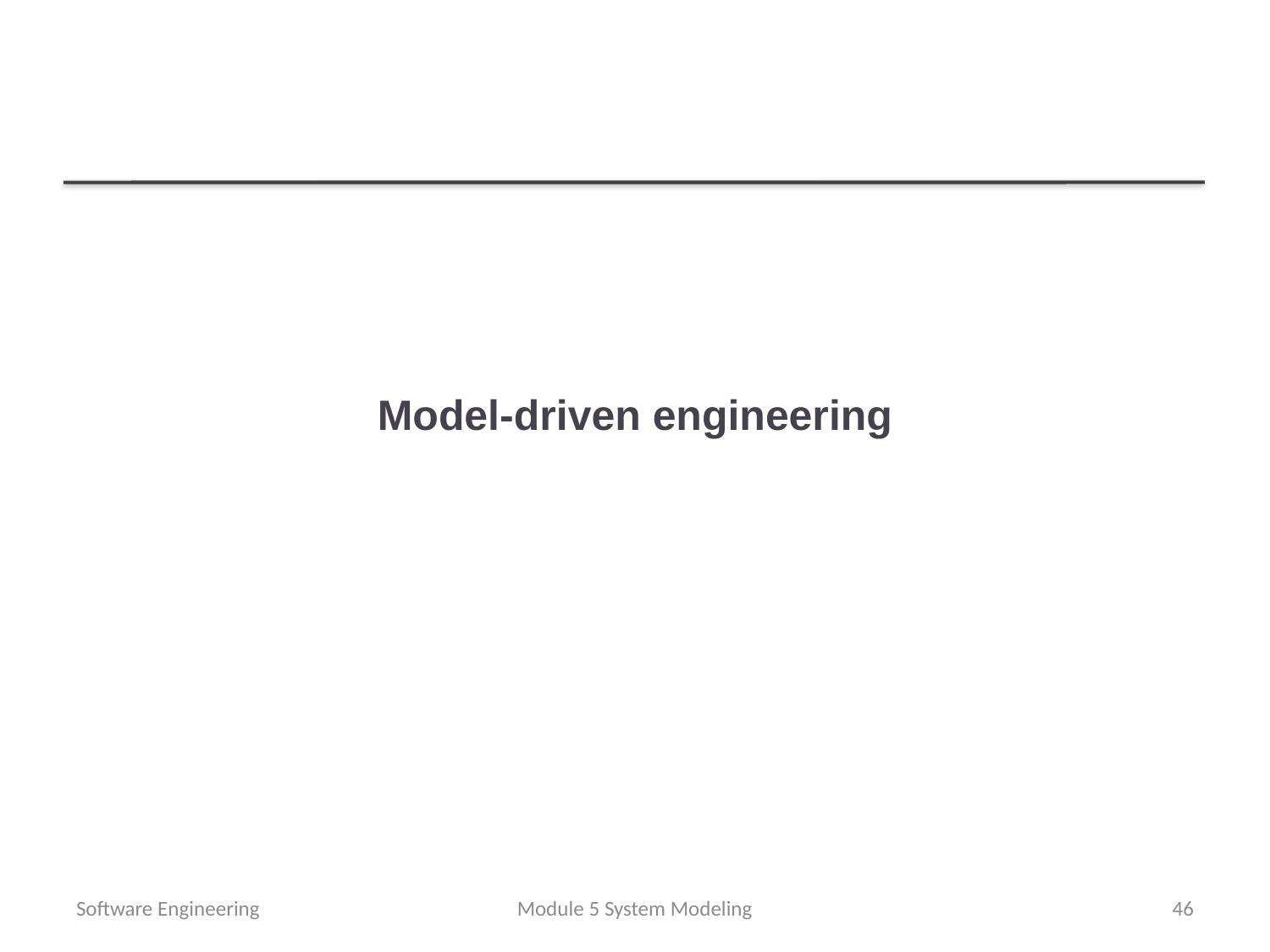

# Model-driven engineering
Software Engineering
Module 5 System Modeling
46